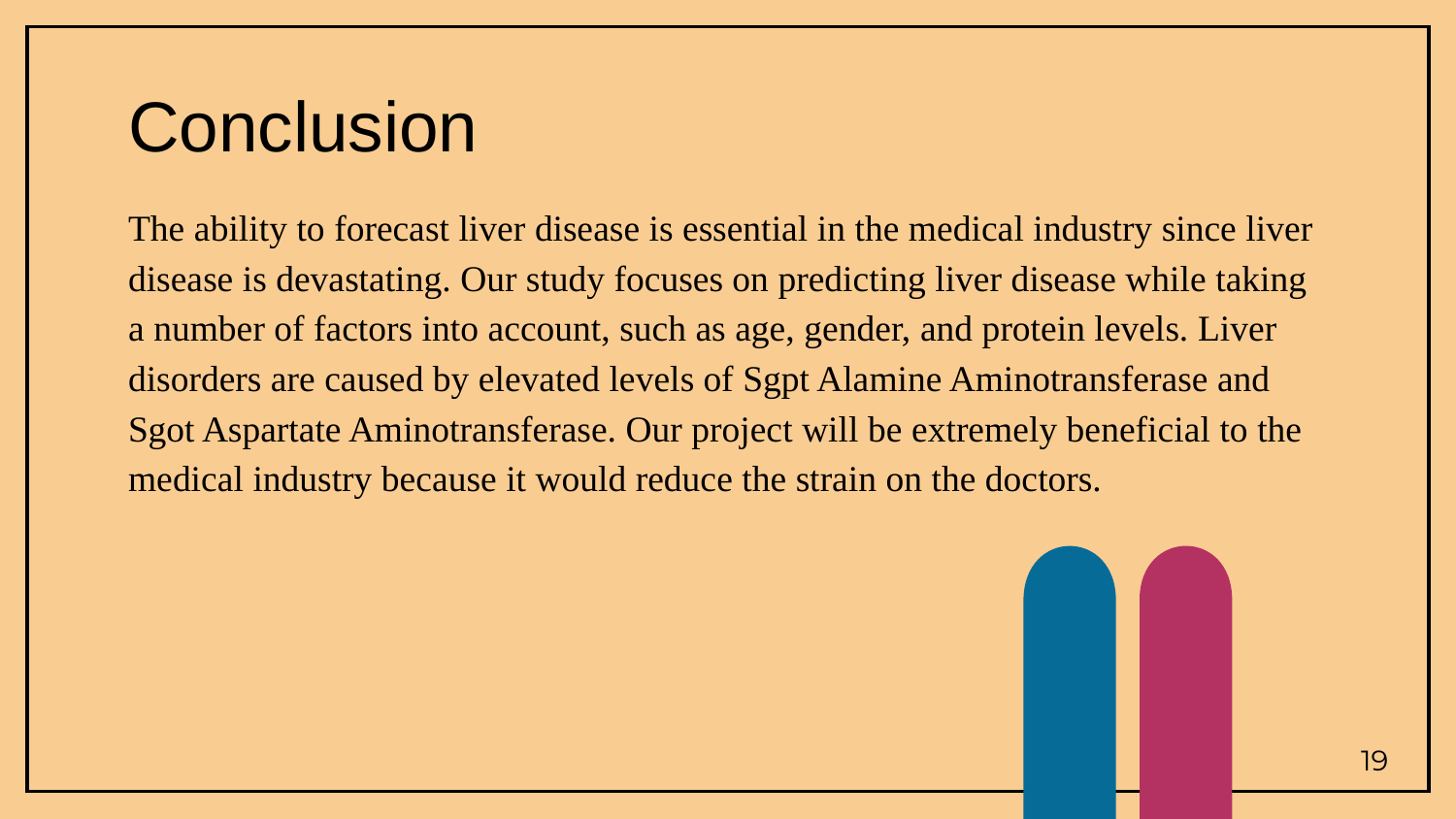

# Conclusion
The ability to forecast liver disease is essential in the medical industry since liver disease is devastating. Our study focuses on predicting liver disease while taking a number of factors into account, such as age, gender, and protein levels. Liver disorders are caused by elevated levels of Sgpt Alamine Aminotransferase and Sgot Aspartate Aminotransferase. Our project will be extremely beneficial to the medical industry because it would reduce the strain on the doctors.

19